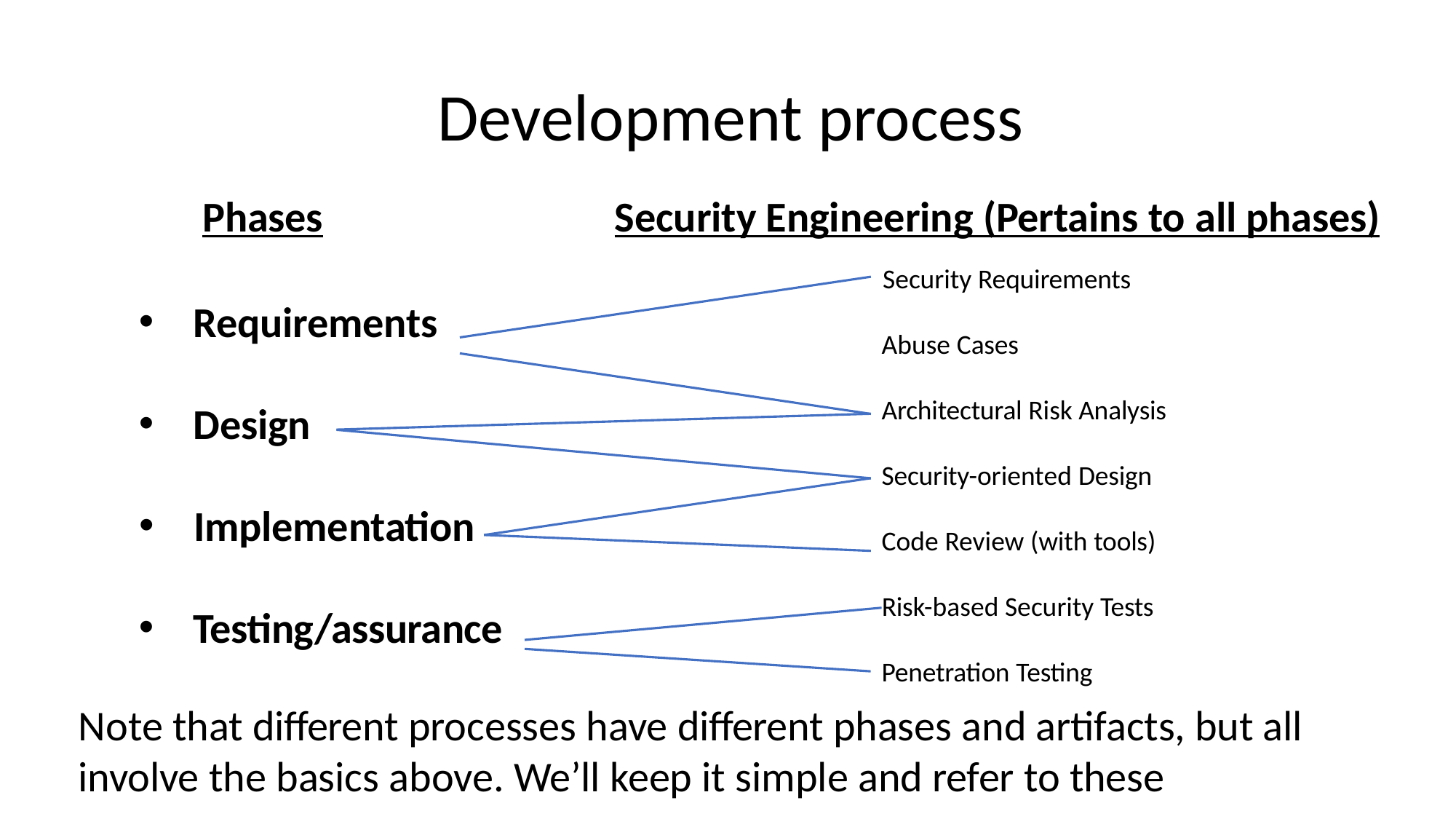

# Development process
Phases
Security Engineering (Pertains to all phases)
Security Requirements

Requirements
Abuse Cases

Architectural Risk Analysis
Design
Security-oriented Design
Implementation
Code Review (with tools)
Risk-based Security Tests
Testing/assurance

Penetration Testing
Note that different processes have different phases and artifacts, but all
involve the basics above. We’ll keep it simple and refer to these